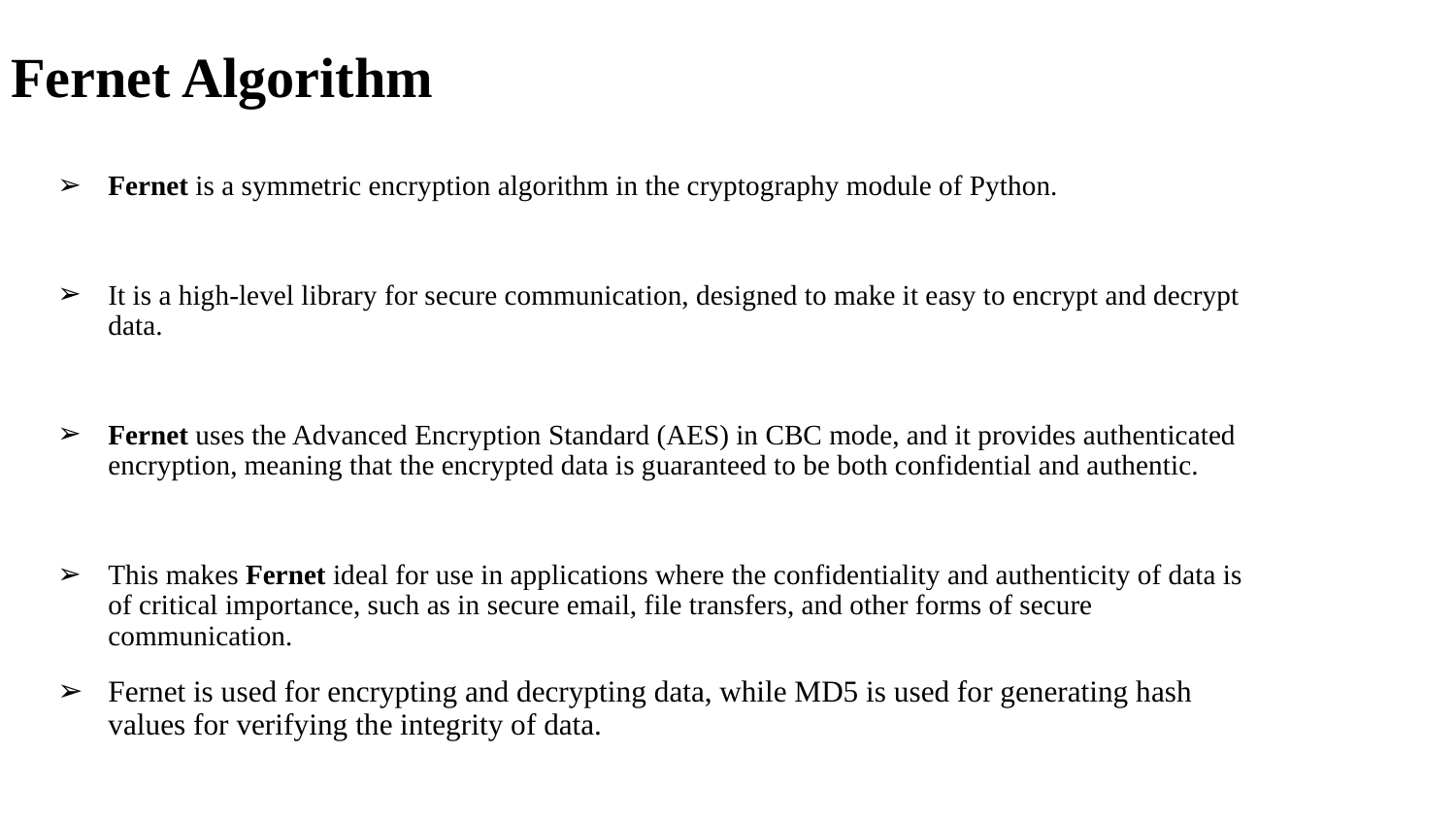

# Fernet Algorithm
Fernet is a symmetric encryption algorithm in the cryptography module of Python.

It is a high-level library for secure communication, designed to make it easy to encrypt and decrypt data.

Fernet uses the Advanced Encryption Standard (AES) in CBC mode, and it provides authenticated encryption, meaning that the encrypted data is guaranteed to be both confidential and authentic.

This makes Fernet ideal for use in applications where the confidentiality and authenticity of data is of critical importance, such as in secure email, file transfers, and other forms of secure communication.
Fernet is used for encrypting and decrypting data, while MD5 is used for generating hash values for verifying the integrity of data.